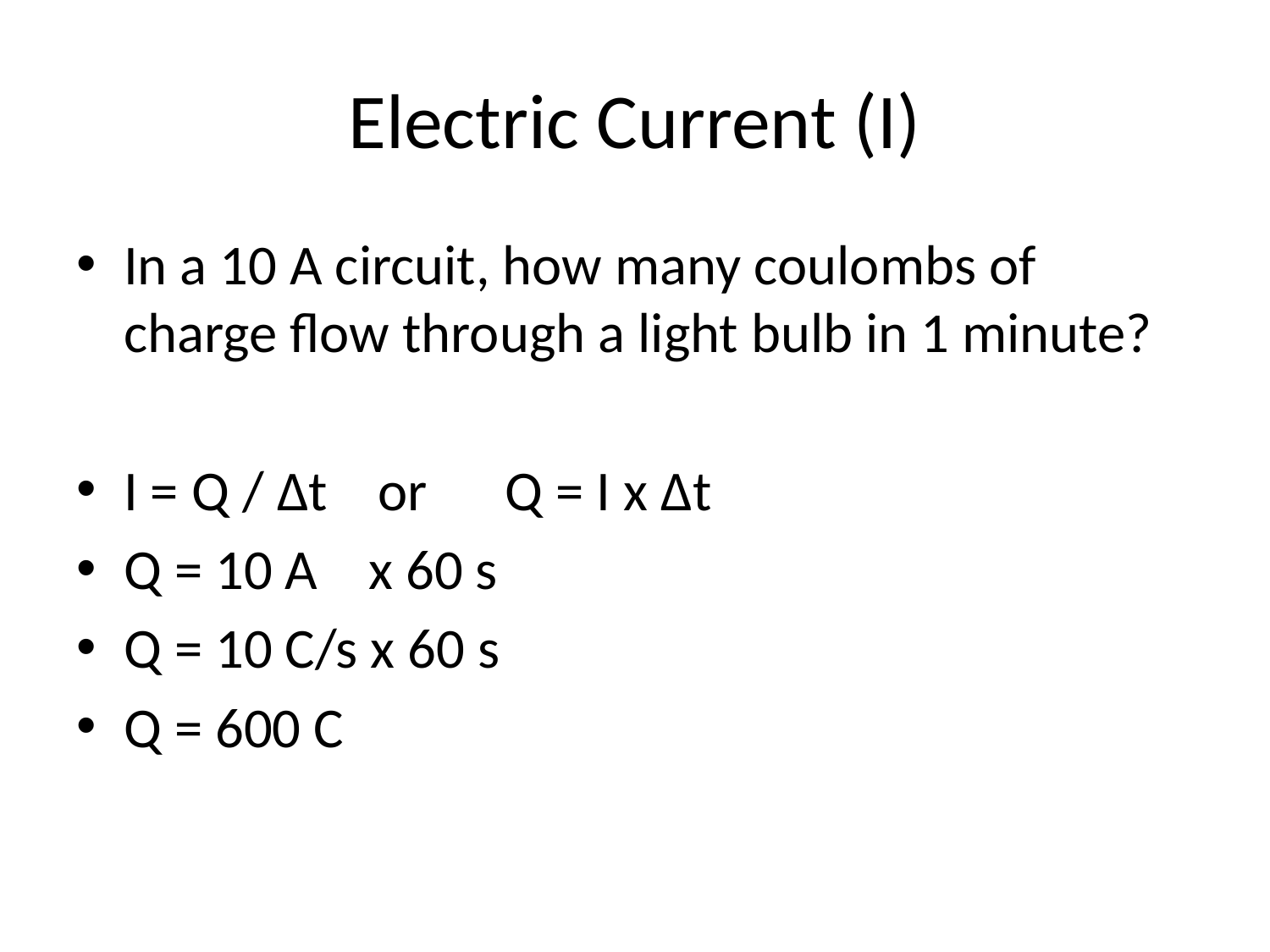

# Electric Current (I)
In a 10 A circuit, how many coulombs of charge flow through a light bulb in 1 minute?

I = Q / Δt 	or 	Q = I x Δt
Q = 10 A    x 60 s
Q = 10 C/s x 60 s
Q = 600 C